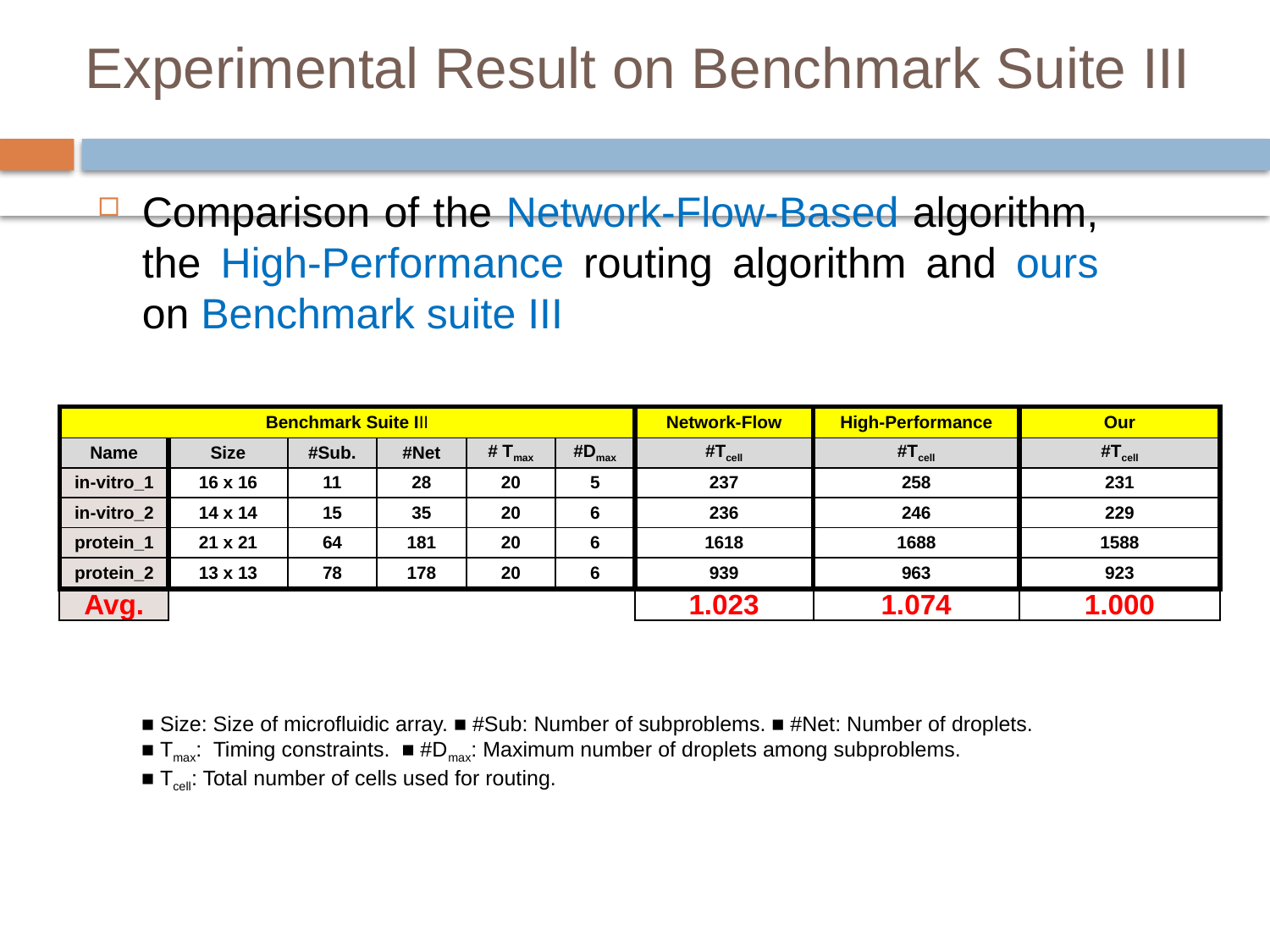

# Experimental Result on Benchmark Suite III
Comparison of the Network-Flow-Based algorithm, the High-Performance routing algorithm and ours on Benchmark suite III
| Benchmark Suite III |  |  |  |  |  | Network-Flow | High-Performance | Our |
| --- | --- | --- | --- | --- | --- | --- | --- | --- |
| Name | Size | #Sub. | #Net | # Tmax | #Dmax | #Tcell | #Tcell | #Tcell |
| in-vitro\_1 | 16 x 16 | 11 | 28 | 20 | 5 | 237 | 258 | 231 |
| in-vitro\_2 | 14 x 14 | 15 | 35 | 20 | 6 | 236 | 246 | 229 |
| protein\_1 | 21 x 21 | 64 | 181 | 20 | 6 | 1618 | 1688 | 1588 |
| protein\_2 | 13 x 13 | 78 | 178 | 20 | 6 | 939 | 963 | 923 |
| Avg. |  |  |  |  |  | 1.023 | 1.074 | 1.000 |
■ Size: Size of microfluidic array. ■ #Sub: Number of subproblems. ■ #Net: Number of droplets.
■ Tmax:  Timing constraints.  ■ #Dmax: Maximum number of droplets among subproblems.
■ Tcell: Total number of cells used for routing.